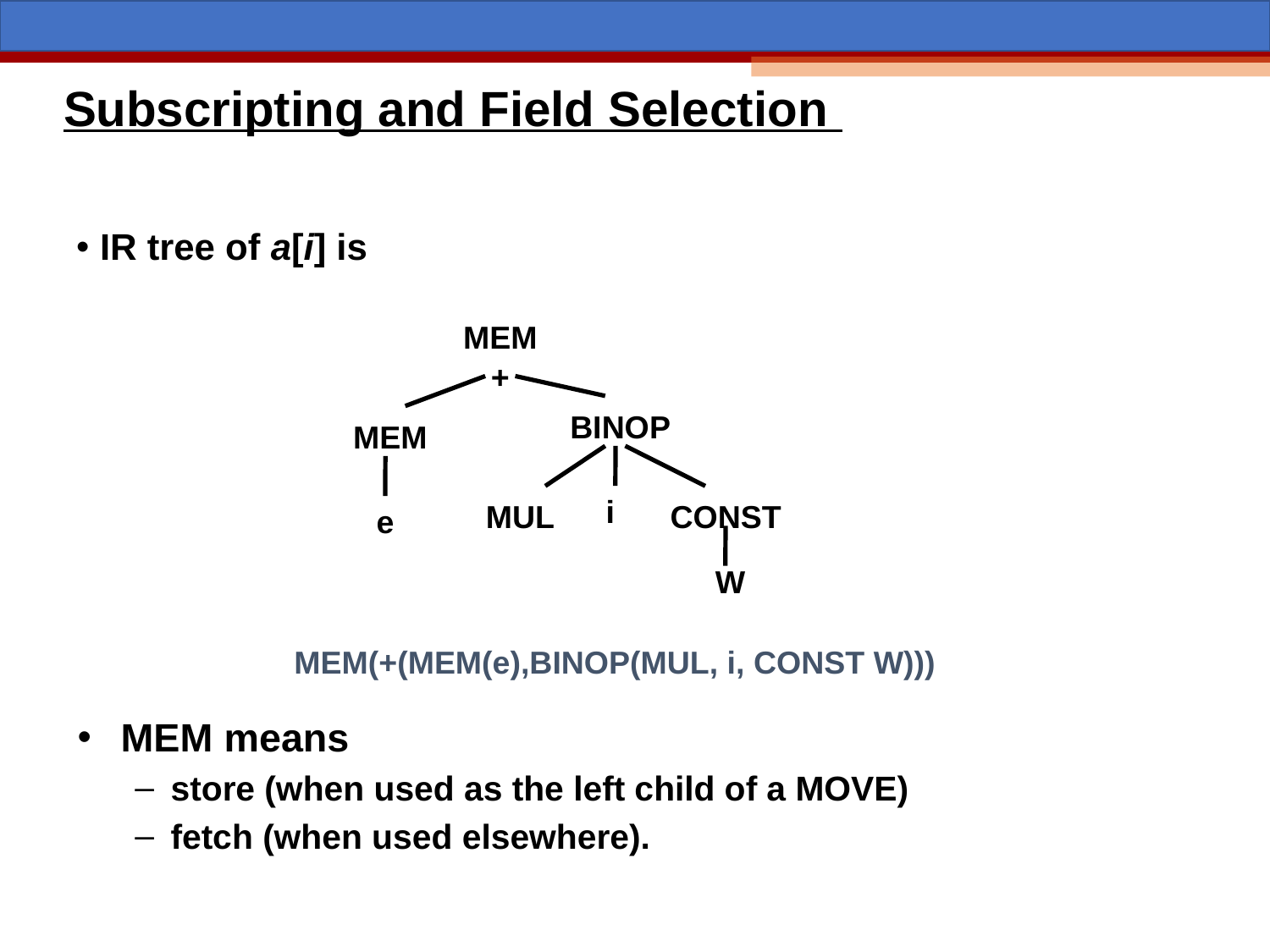

# Subscripting and Field Selection
IR tree of a[i] is
MEM
+

BINOP
MEM

MUL
i
CONST
e

W
MEM(+(MEM(e),BINOP(MUL, i, CONST W)))
MEM means
store (when used as the left child of a MOVE)
fetch (when used elsewhere).